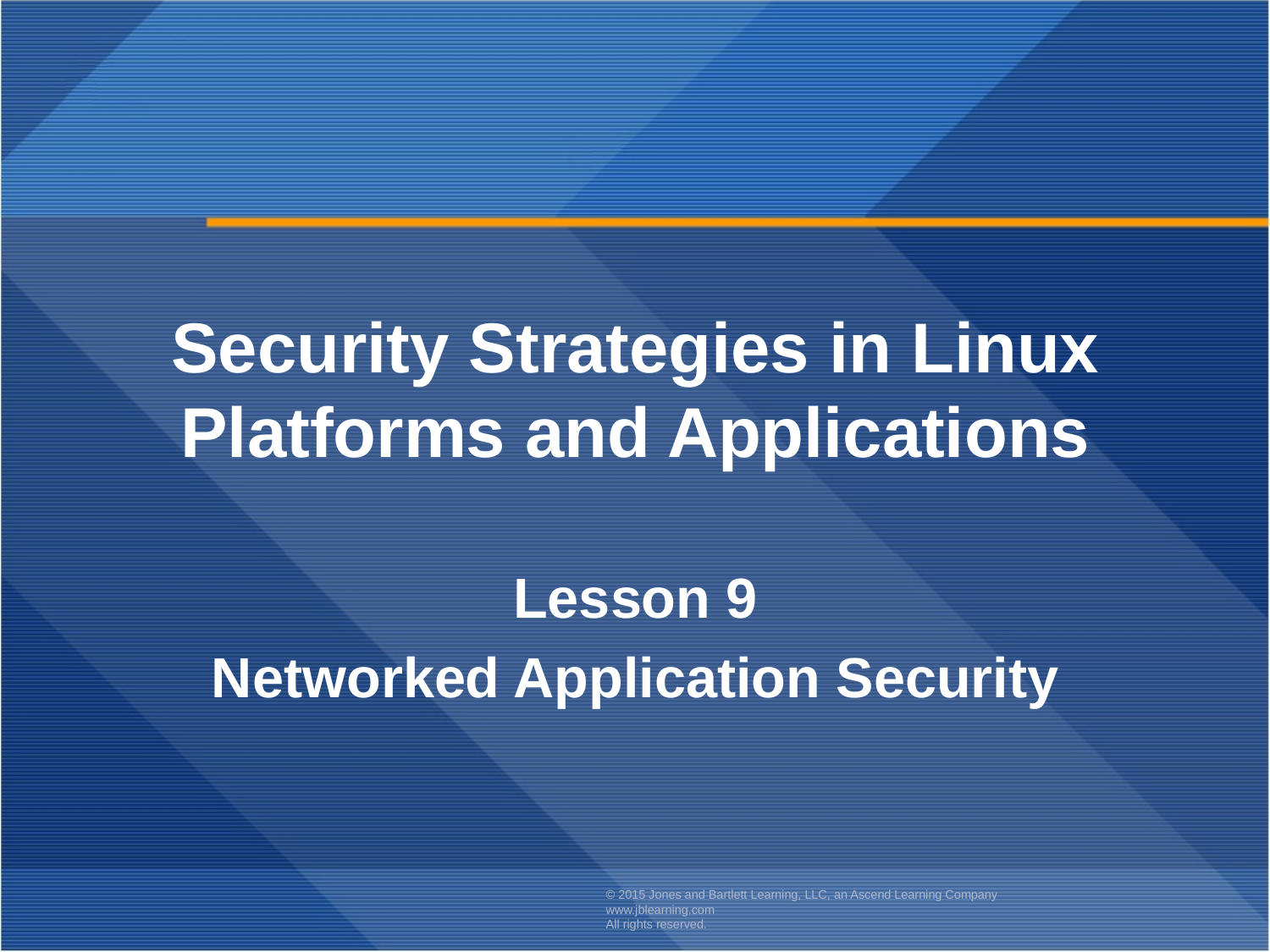

Security Strategies in Linux Platforms and Applications

Lesson 9
Networked Application Security